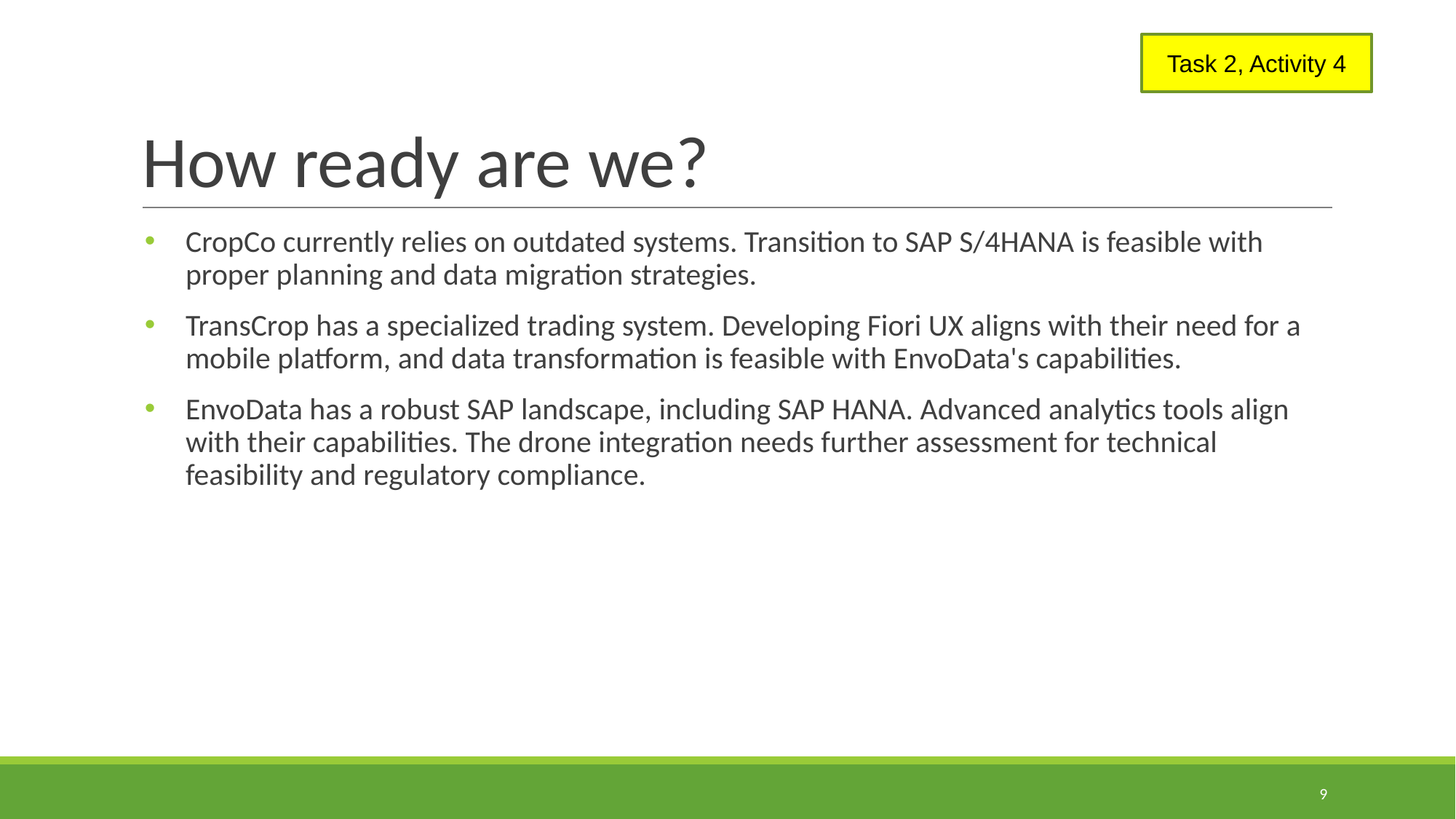

# How ready are we?
Task 2, Activity 4
CropCo currently relies on outdated systems. Transition to SAP S/4HANA is feasible with proper planning and data migration strategies.
TransCrop has a specialized trading system. Developing Fiori UX aligns with their need for a mobile platform, and data transformation is feasible with EnvoData's capabilities.
EnvoData has a robust SAP landscape, including SAP HANA. Advanced analytics tools align with their capabilities. The drone integration needs further assessment for technical feasibility and regulatory compliance.
9